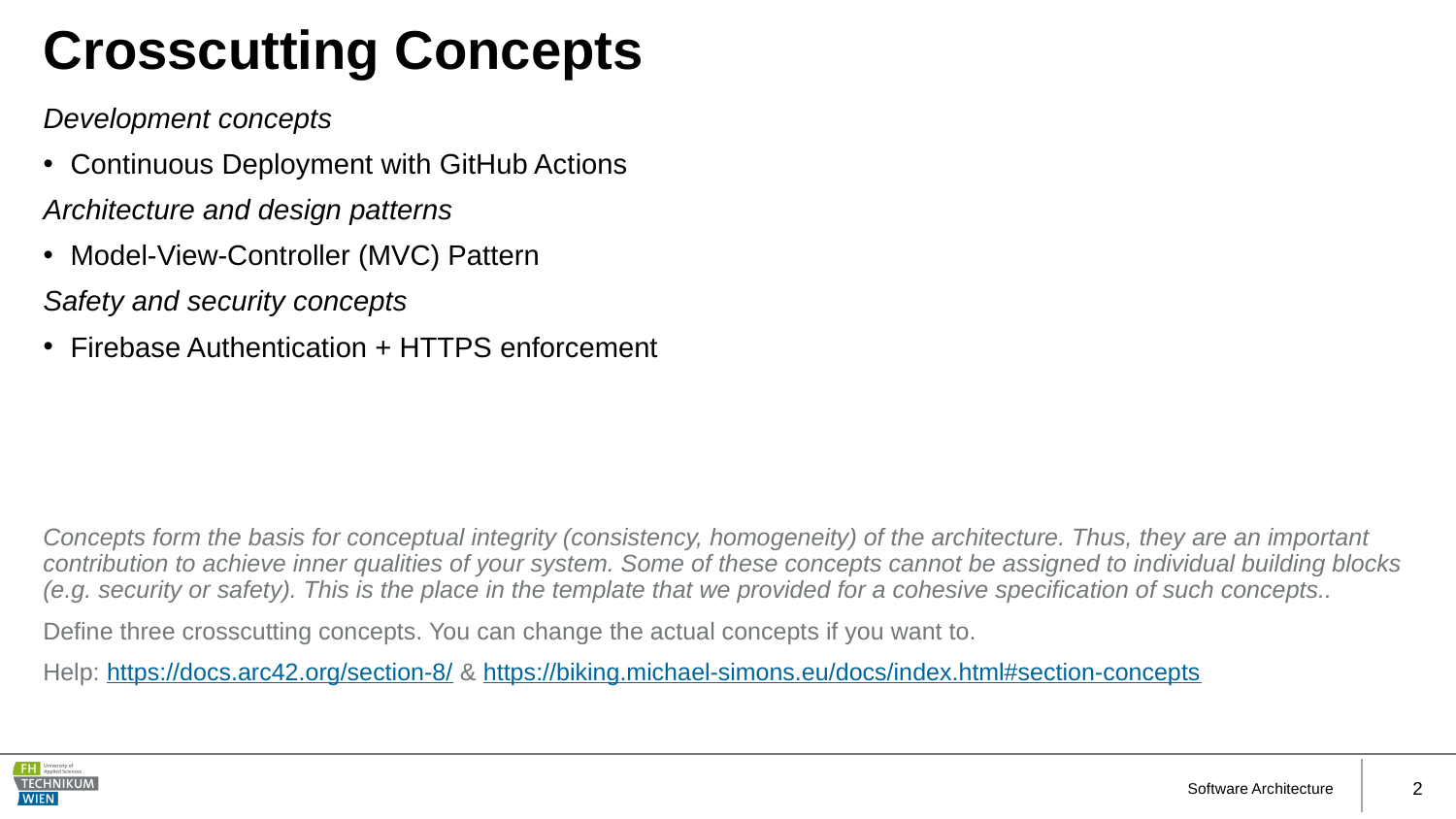

# Crosscutting Concepts
Development concepts
Continuous Deployment with GitHub Actions
Architecture and design patterns
Model-View-Controller (MVC) Pattern
Safety and security concepts
Firebase Authentication + HTTPS enforcement

Concepts form the basis for conceptual integrity (consistency, homogeneity) of the architecture. Thus, they are an important contribution to achieve inner qualities of your system. Some of these concepts cannot be assigned to individual building blocks (e.g. security or safety). This is the place in the template that we provided for a cohesive specification of such concepts..
Define three crosscutting concepts. You can change the actual concepts if you want to.
Help: https://docs.arc42.org/section-8/ & https://biking.michael-simons.eu/docs/index.html#section-concepts
Software Architecture
2